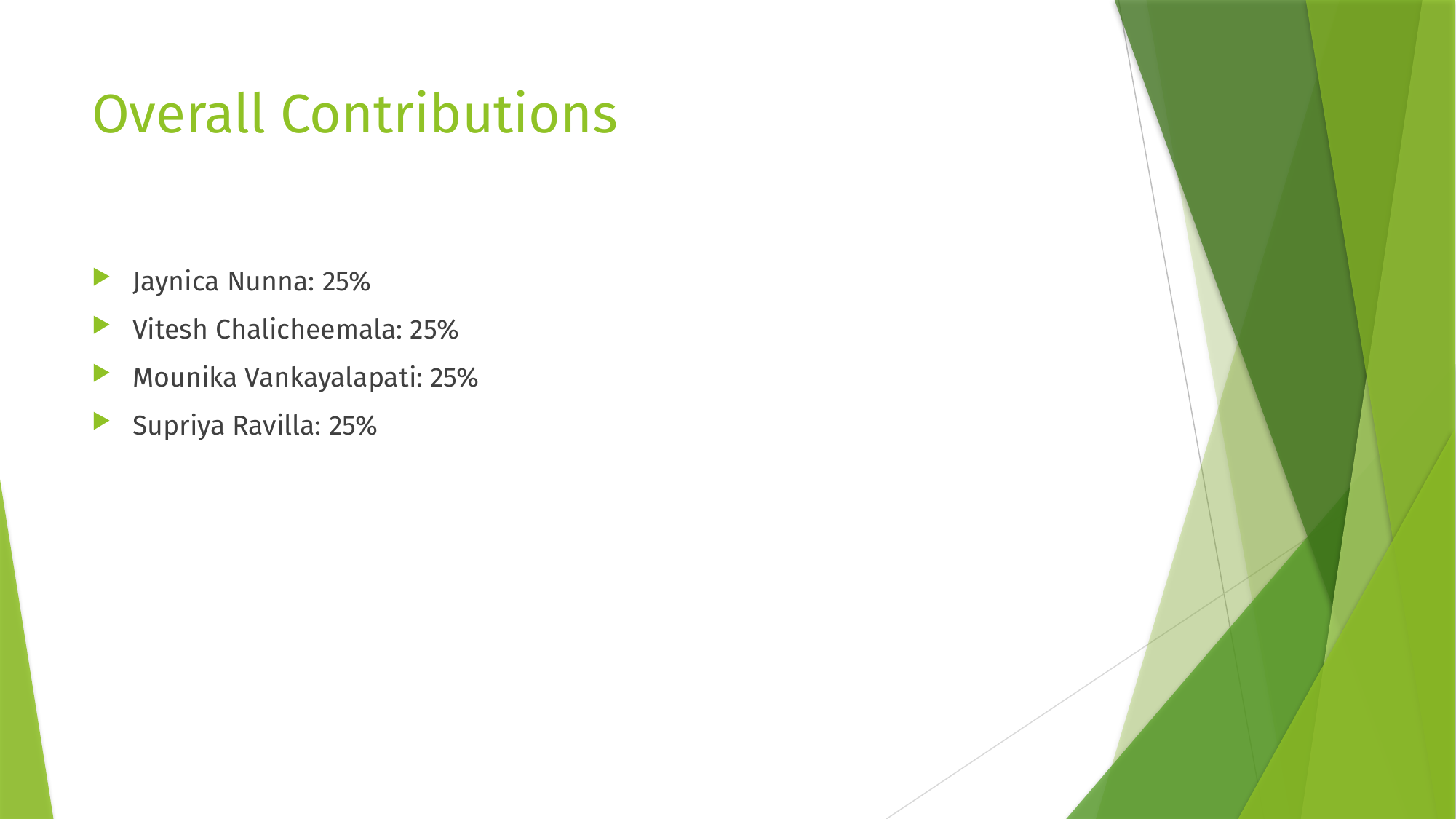

# Overall Contributions
Jaynica Nunna: 25%
Vitesh Chalicheemala: 25%
Mounika Vankayalapati: 25%
Supriya Ravilla: 25%